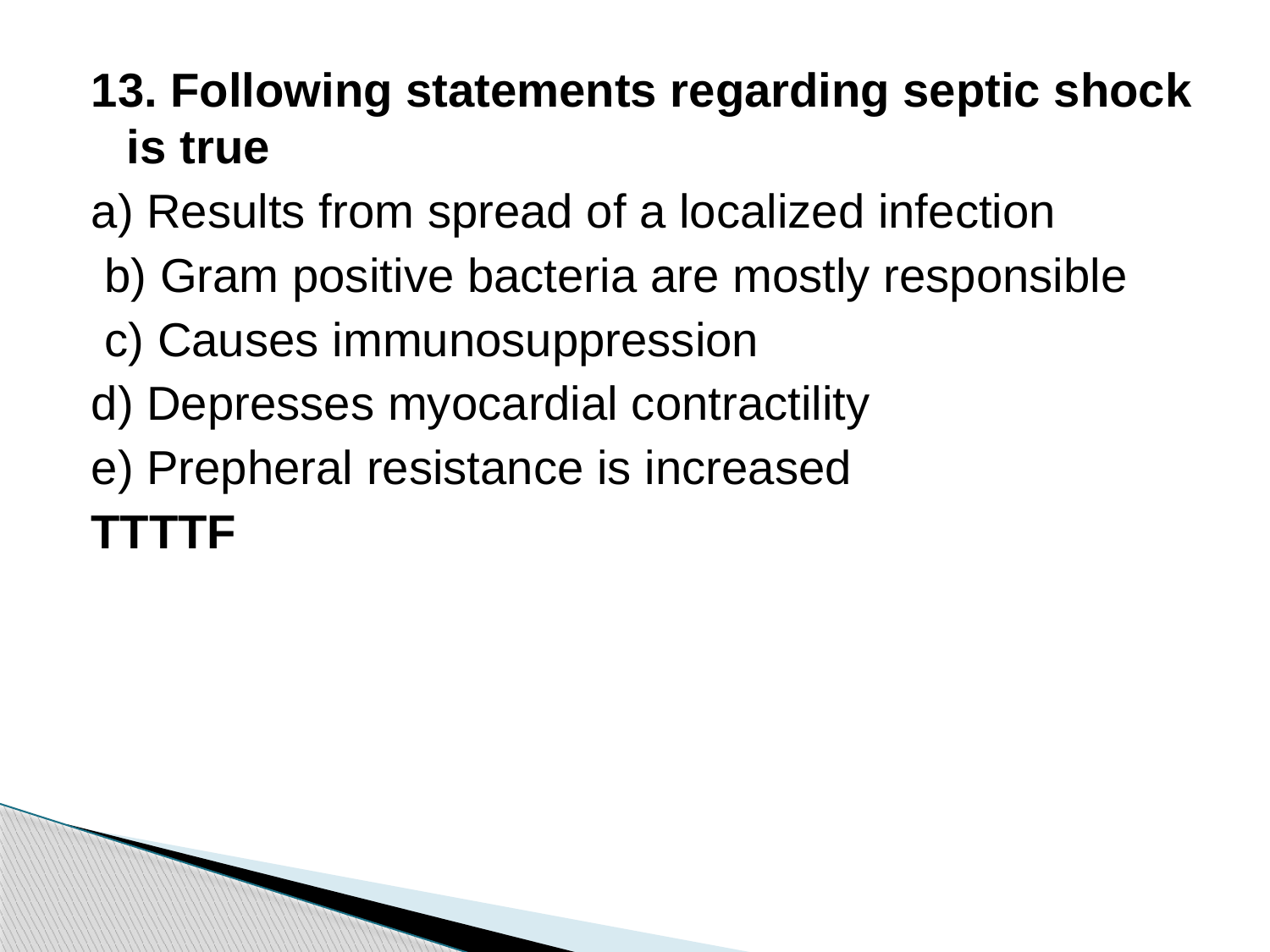

13. Following statements regarding septic shock is true
a) Results from spread of a localized infection
 b) Gram positive bacteria are mostly responsible
 c) Causes immunosuppression
d) Depresses myocardial contractility
e) Prepheral resistance is increased
TTTTF